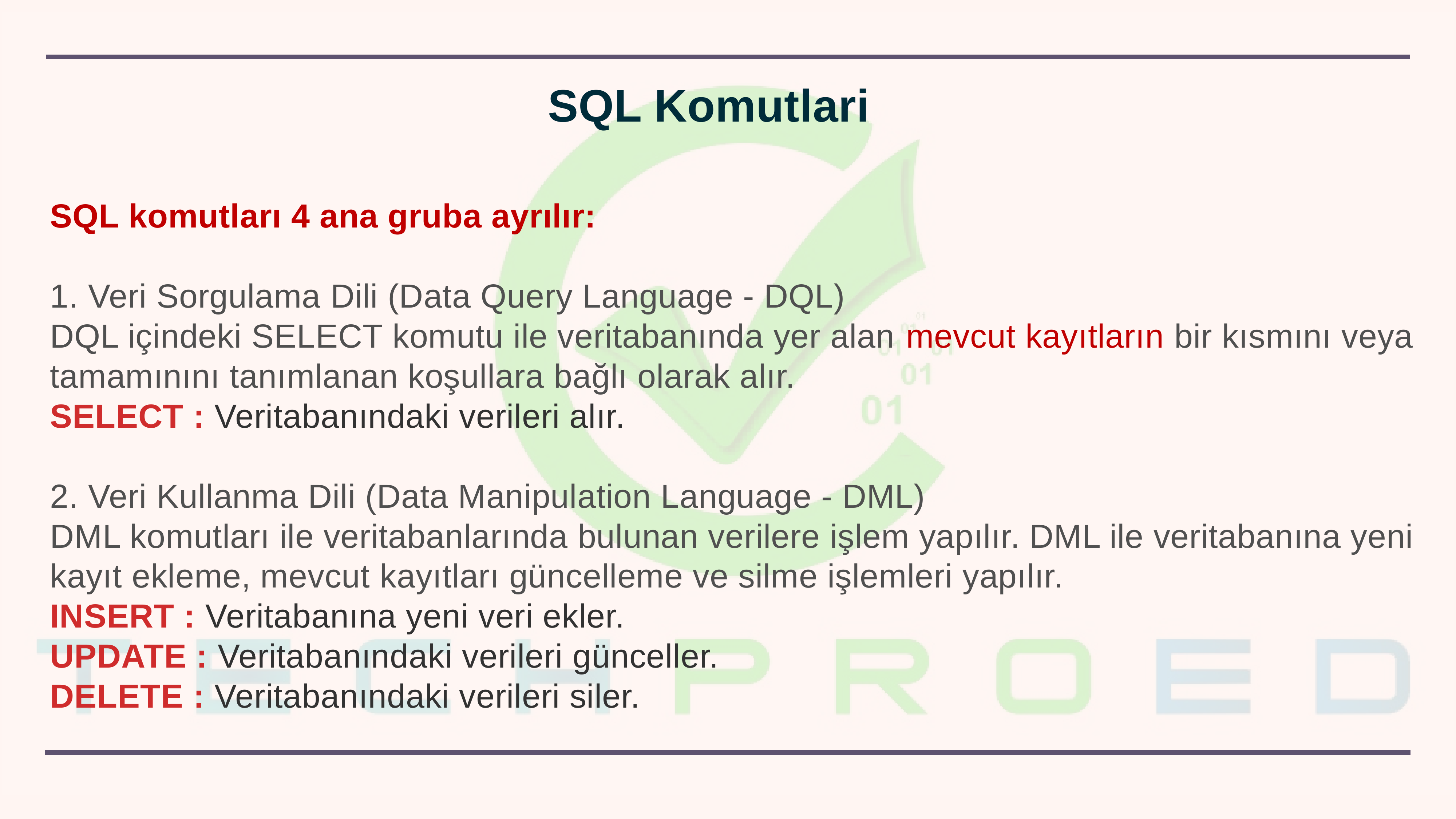

SQL Komutlari
SQL komutları 4 ana gruba ayrılır:

1. Veri Sorgulama Dili (Data Query Language - DQL)
DQL içindeki SELECT komutu ile veritabanında yer alan mevcut kayıtların bir kısmını veya tamamınını tanımlanan koşullara bağlı olarak alır.
SELECT : Veritabanındaki verileri alır.

2. Veri Kullanma Dili (Data Manipulation Language - DML)
DML komutları ile veritabanlarında bulunan verilere işlem yapılır. DML ile veritabanına yeni kayıt ekleme, mevcut kayıtları güncelleme ve silme işlemleri yapılır.
INSERT : Veritabanına yeni veri ekler.
UPDATE : Veritabanındaki verileri günceller.
DELETE : Veritabanındaki verileri siler.